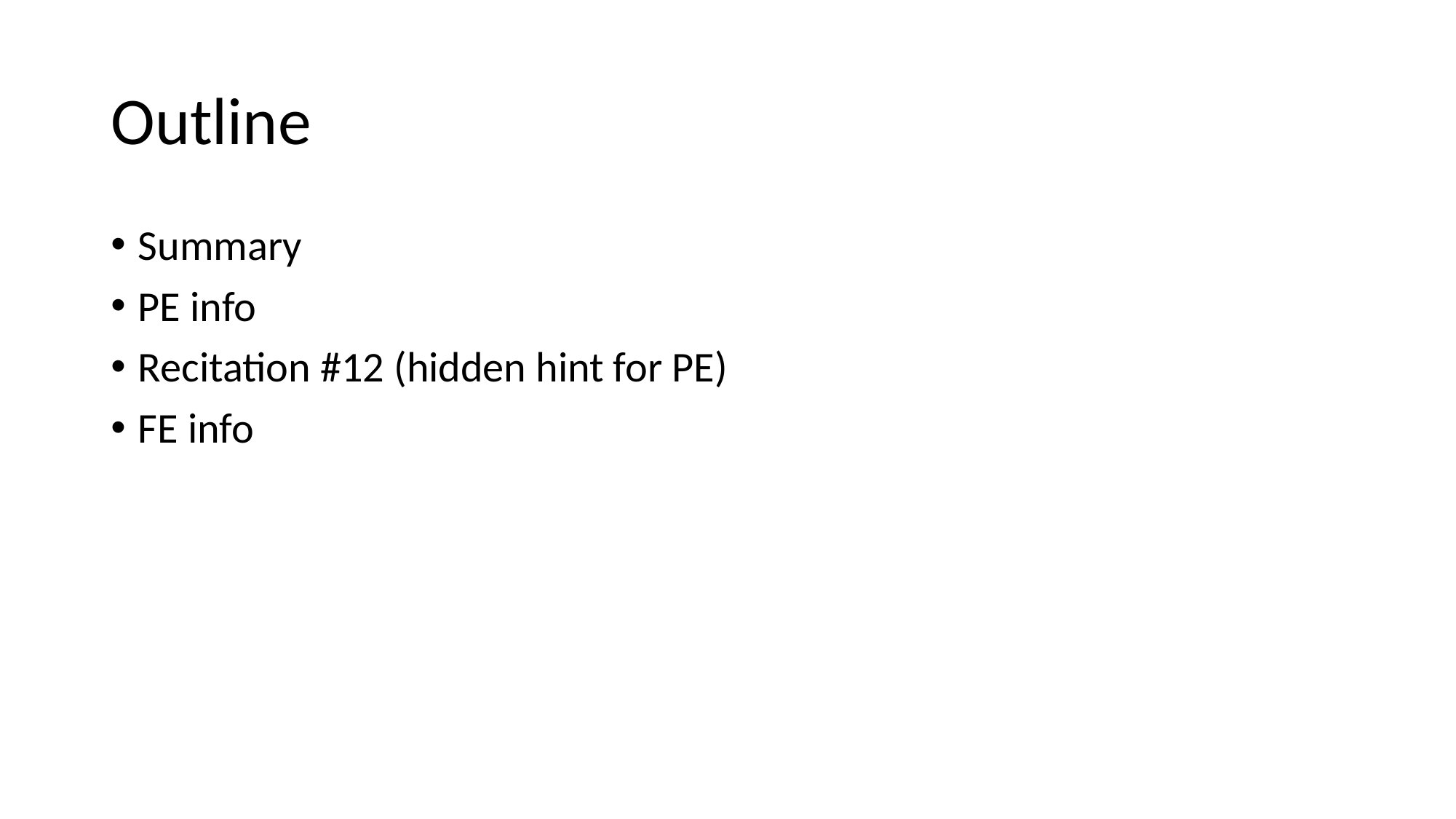

# Outline
Summary
PE info
Recitation #12 (hidden hint for PE)
FE info